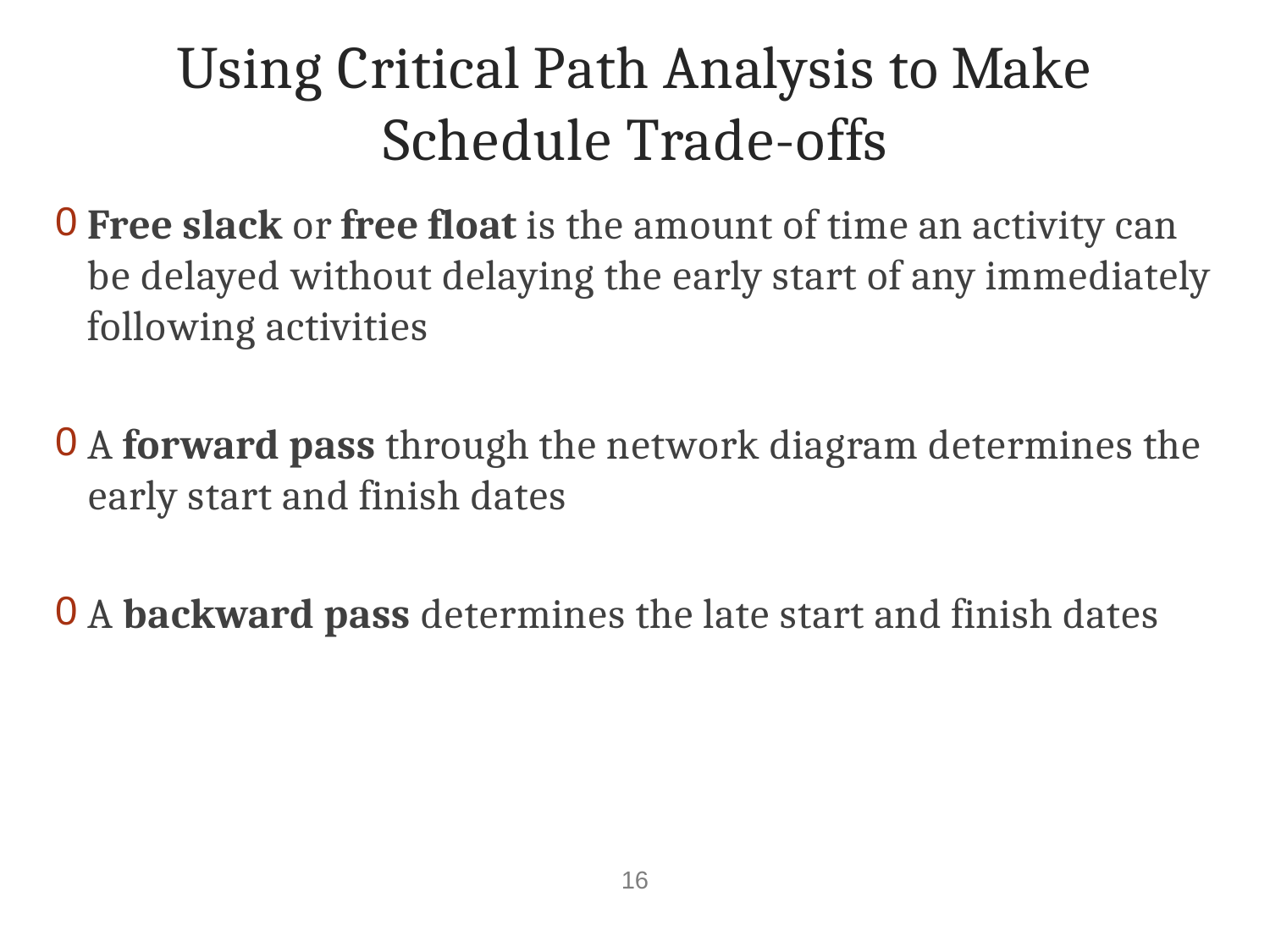

# Using Critical Path Analysis to Make Schedule Trade-offs
Free slack or free float is the amount of time an activity can be delayed without delaying the early start of any immediately following activities

A forward pass through the network diagram determines the early start and finish dates

A backward pass determines the late start and finish dates
16